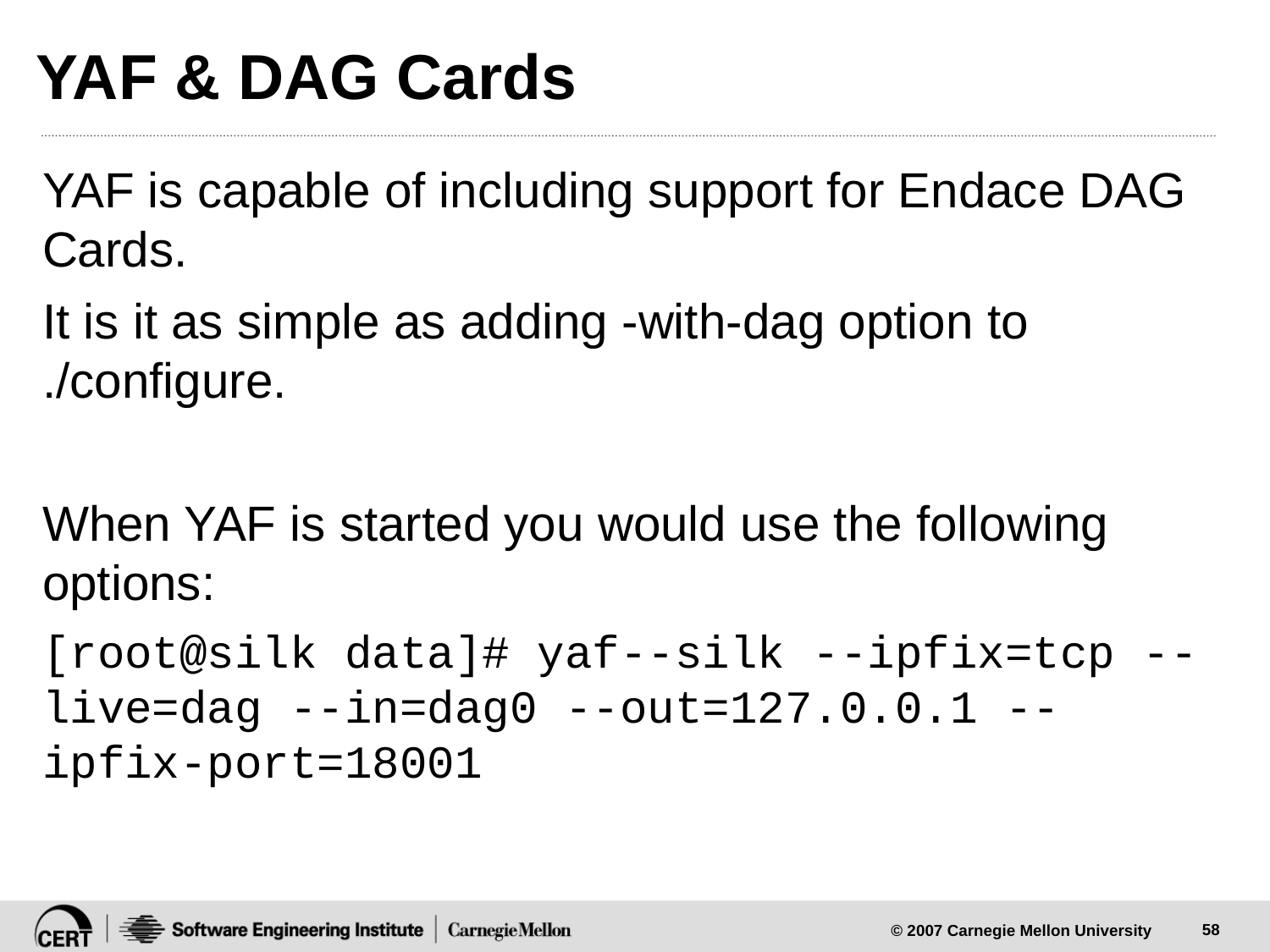

# YAF & DAG Cards
YAF is capable of including support for Endace DAG Cards.
It is it as simple as adding -with-dag option to ./configure.

When YAF is started you would use the following options:
[root@silk data]# yaf--silk --ipfix=tcp --live=dag --in=dag0 --out=127.0.0.1 --ipfix-port=18001